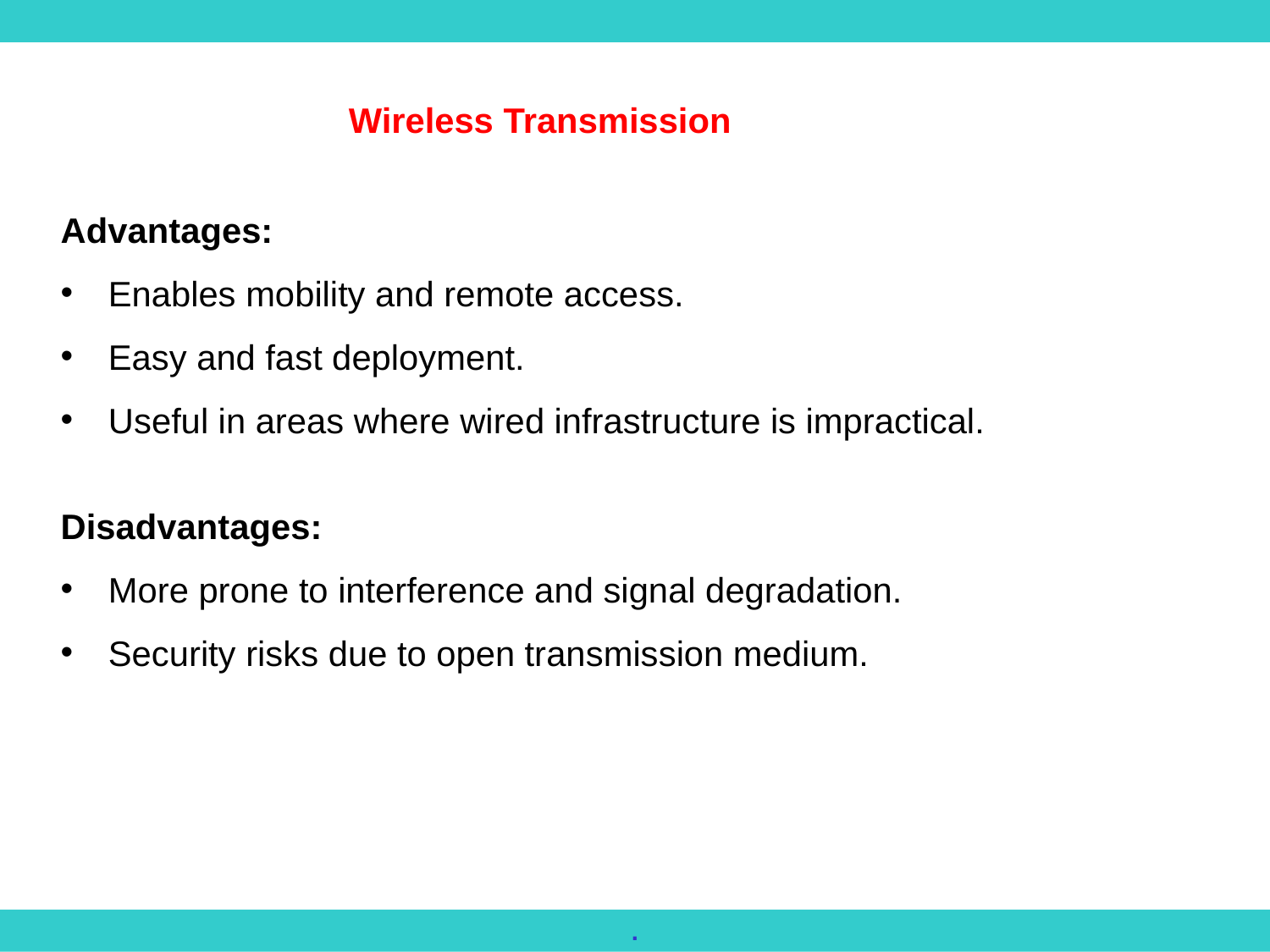

Wireless Transmission
Advantages:
Enables mobility and remote access.
Easy and fast deployment.
Useful in areas where wired infrastructure is impractical.

Disadvantages:
More prone to interference and signal degradation.
Security risks due to open transmission medium.
.